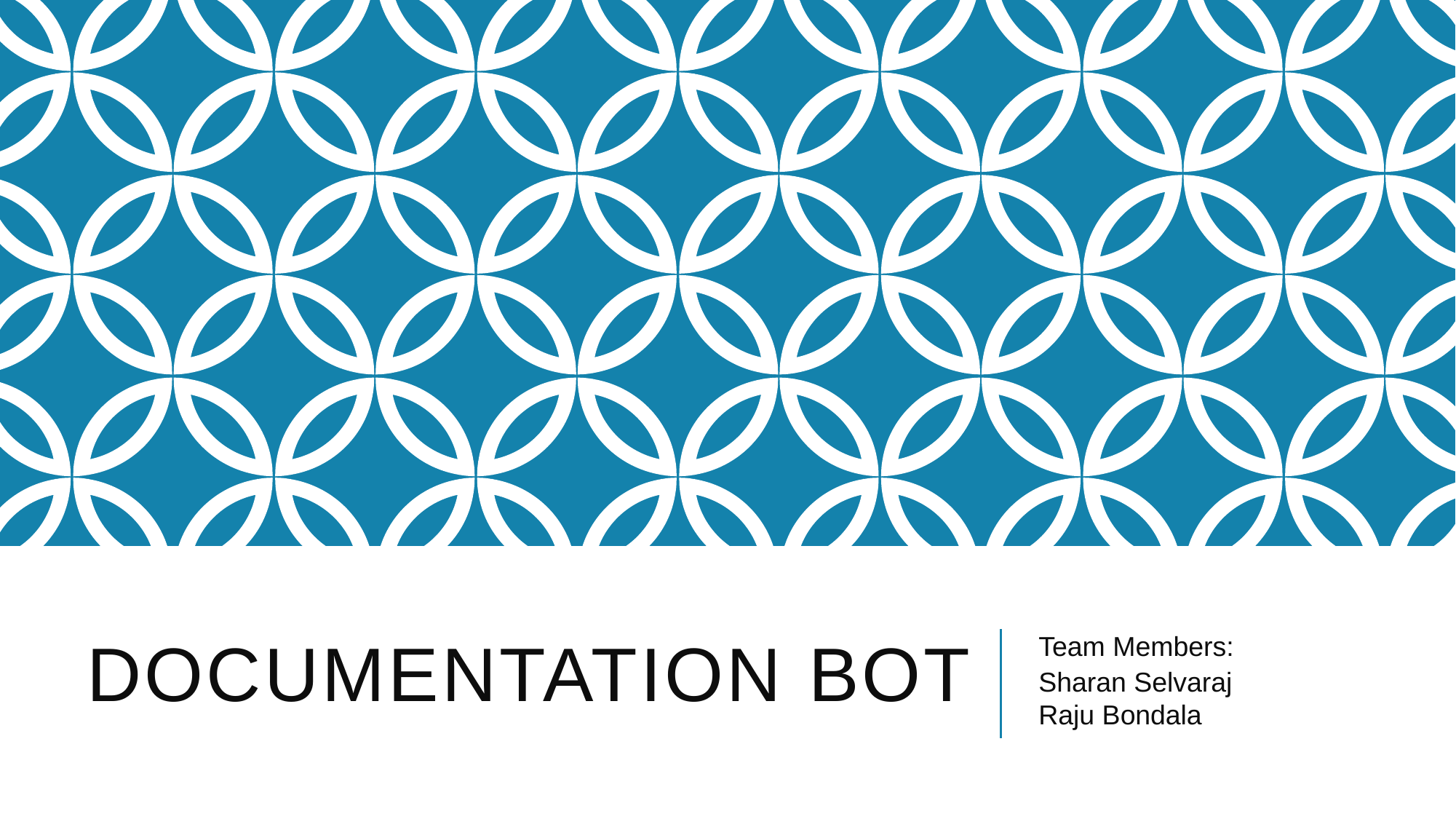

# Documentation bot
Team Members:
Sharan Selvaraj
Raju Bondala